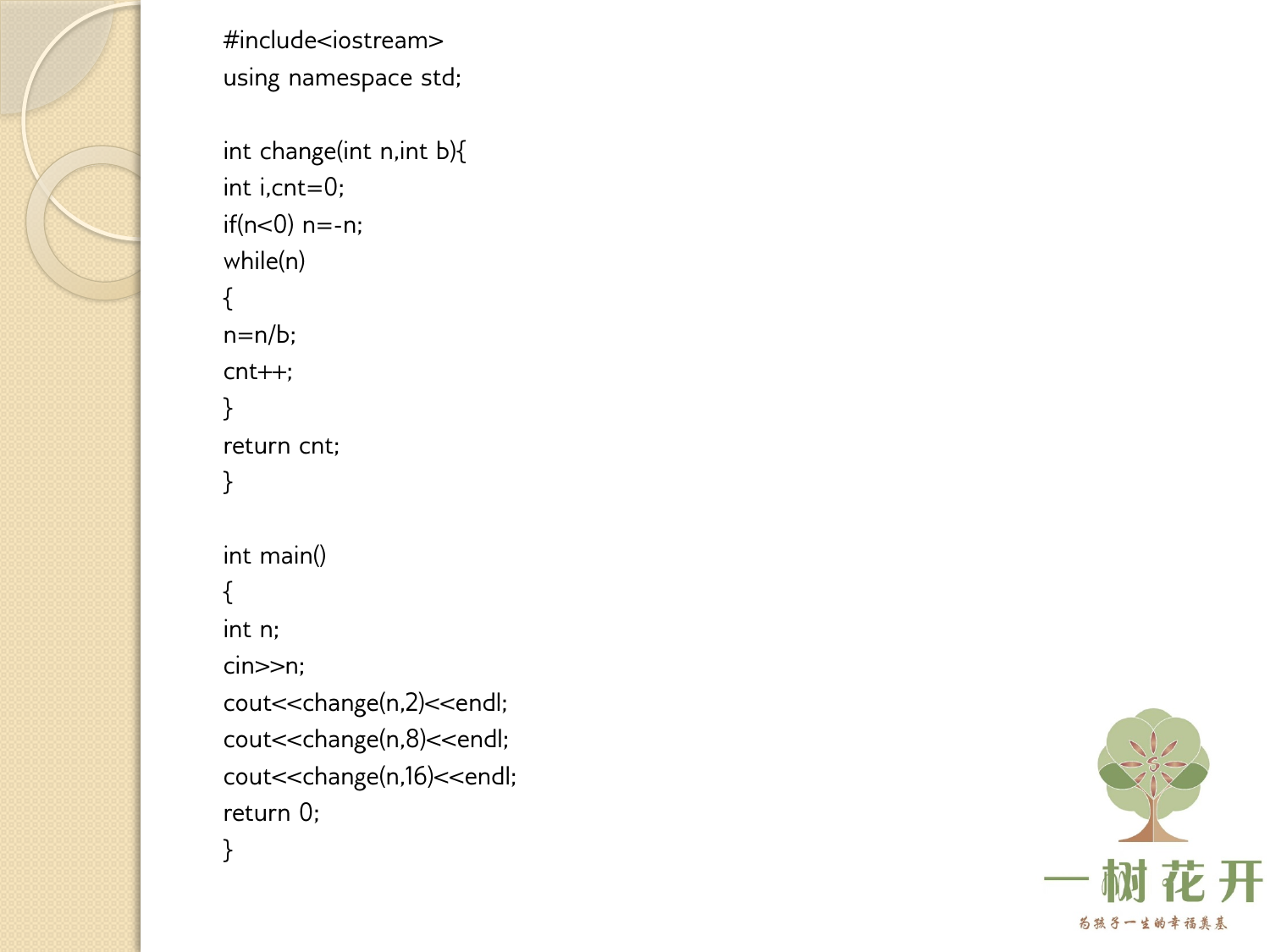

#include<iostream>
using namespace std;

int change(int n,int b){
	int i,cnt=0;
	if(n<0) n=-n;
	while(n)
	{
		n=n/b;
		cnt++;
	}
	return cnt;
}

int main()
{
	int n;
	cin>>n;
	cout<<change(n,2)<<endl;
	cout<<change(n,8)<<endl;
	cout<<change(n,16)<<endl;
	return 0;
}